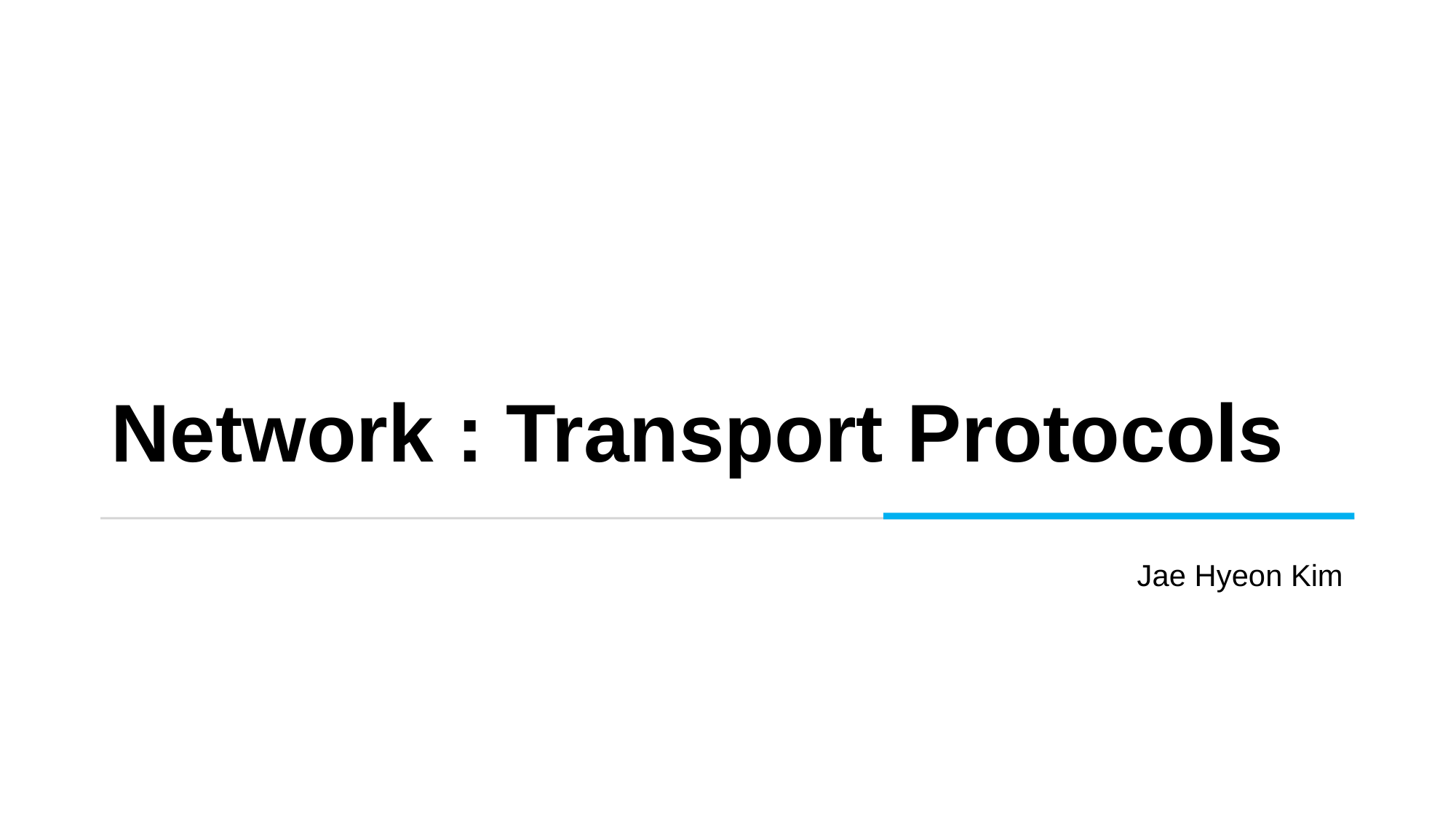

# Network : Transport Protocols

Jae Hyeon Kim